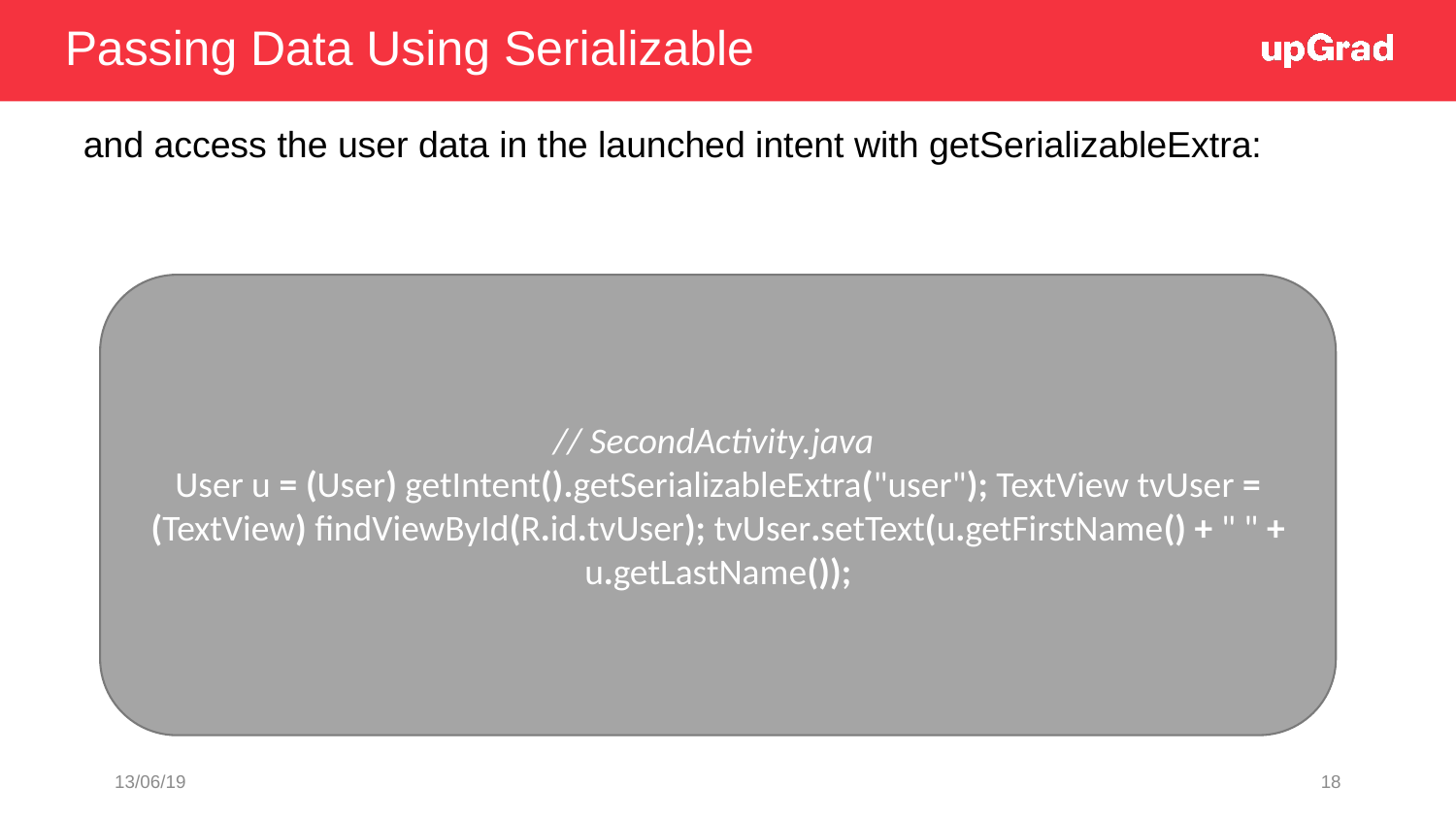

# Passing Data Using Serializable
and access the user data in the launched intent with getSerializableExtra:
// SecondActivity.java
User u = (User) getIntent().getSerializableExtra("user"); TextView tvUser = (TextView) findViewById(R.id.tvUser); tvUser.setText(u.getFirstName() + " " + u.getLastName());
13/06/19
18